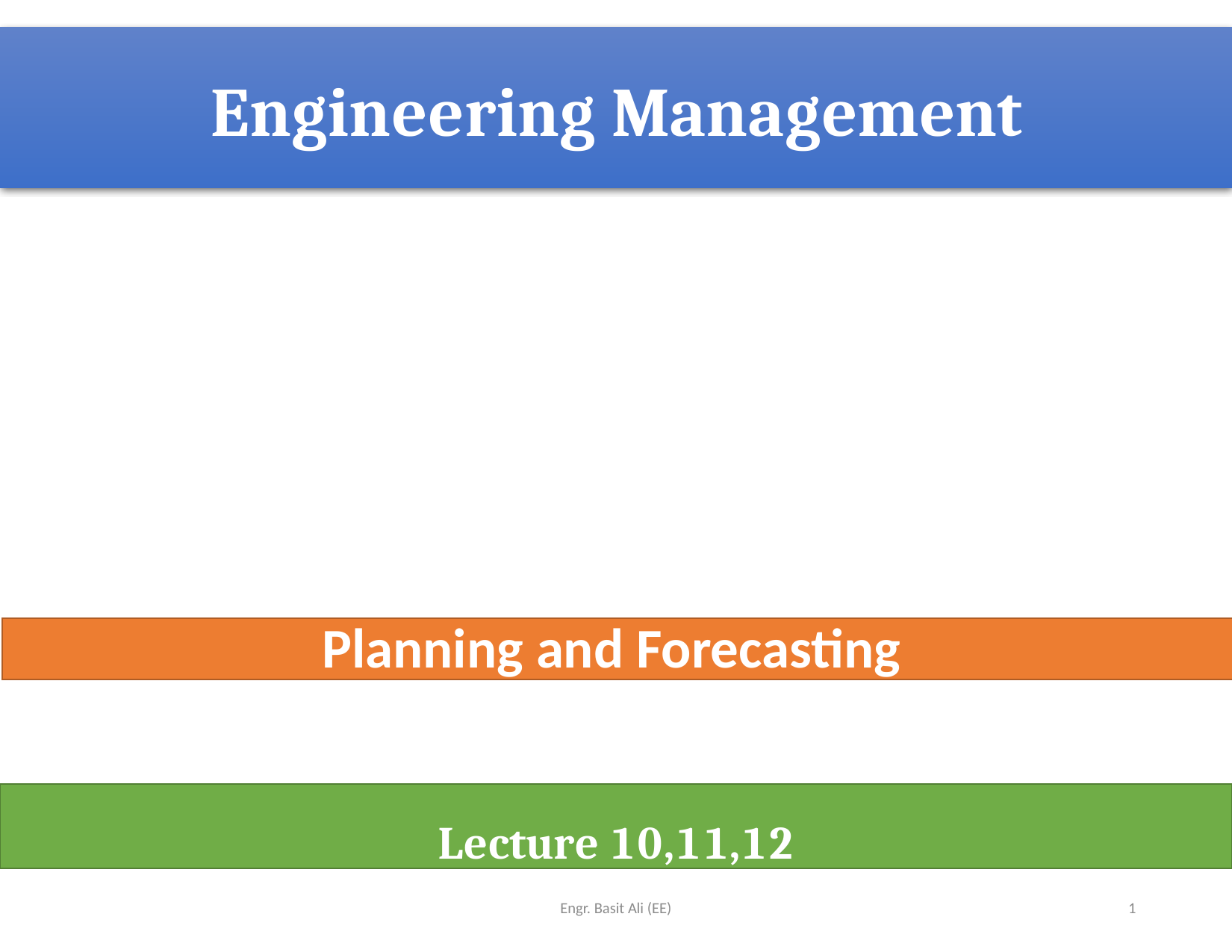

# Engineering Management
Planning and Forecasting
Lecture 10,11,12
Engr. Basit Ali (EE)
1